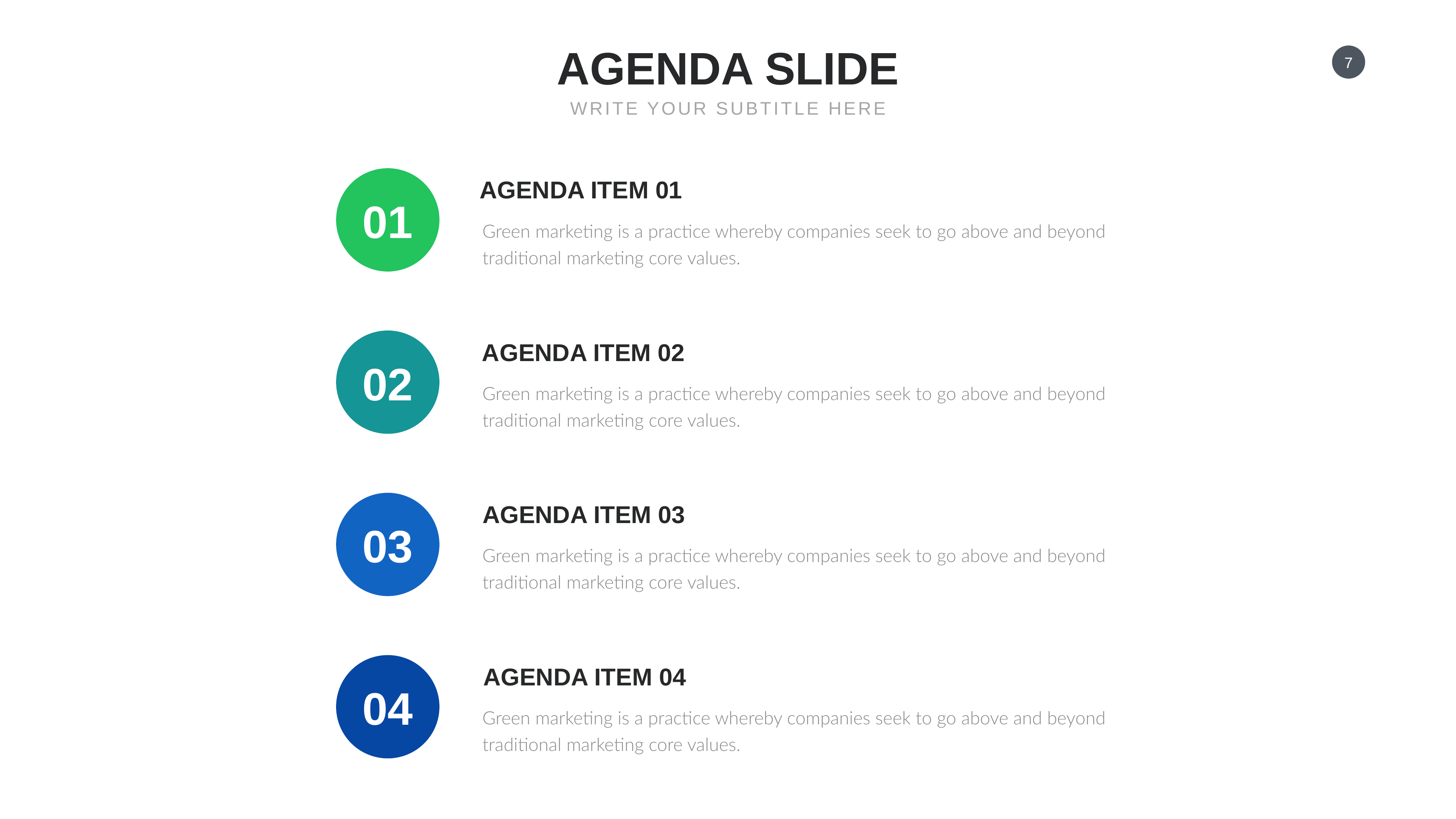

AGENDA SLIDE
WRITE YOUR SUBTITLE HERE

AGENDA ITEM 01
01
Green marketing is a practice whereby companies seek to go above and beyond traditional marketing core values.

AGENDA ITEM 02
02
Green marketing is a practice whereby companies seek to go above and beyond traditional marketing core values.

AGENDA ITEM 03
03
Green marketing is a practice whereby companies seek to go above and beyond traditional marketing core values.

AGENDA ITEM 04
04
Green marketing is a practice whereby companies seek to go above and beyond traditional marketing core values.